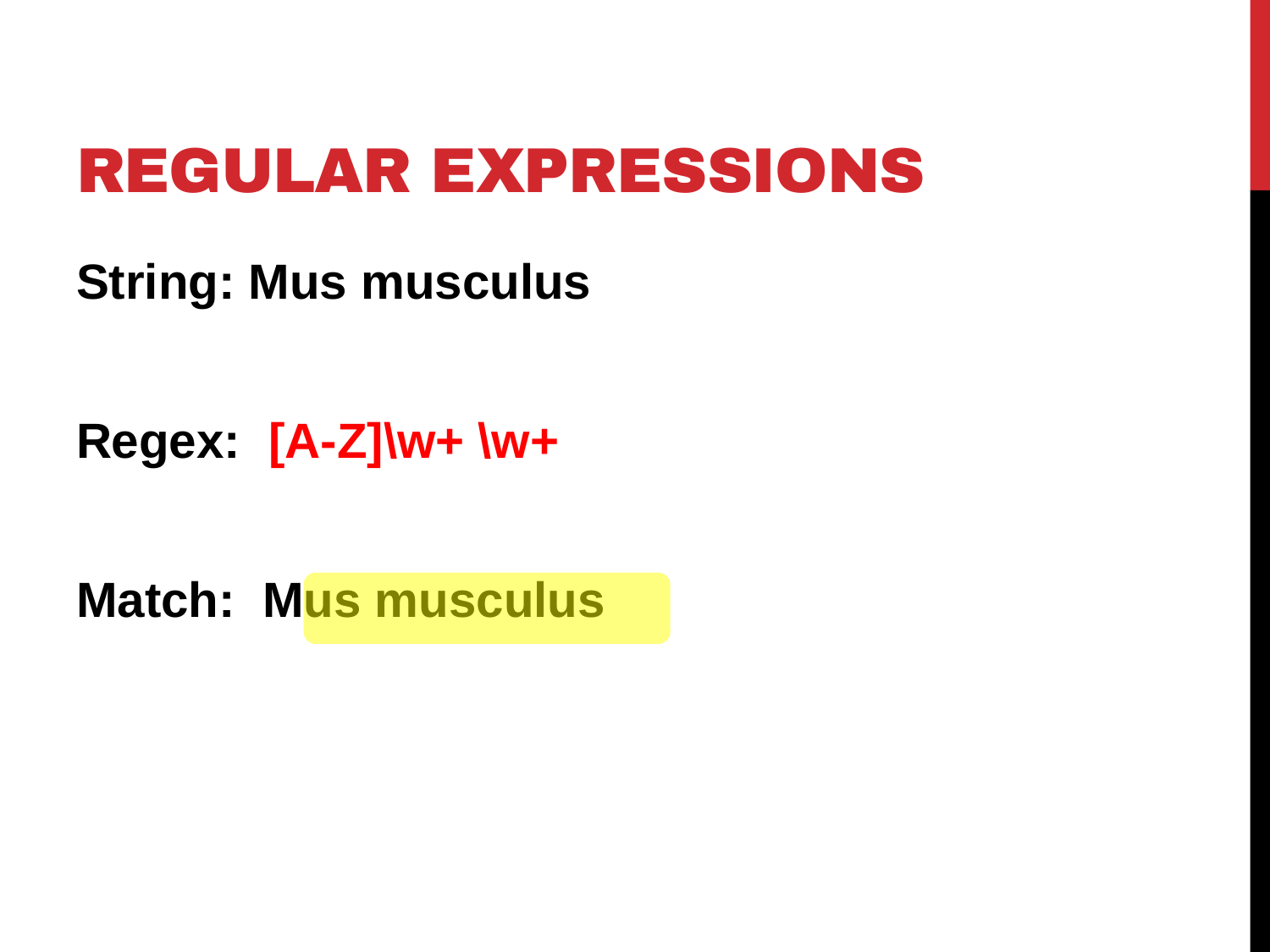

# Regular expressions
String: Mus musculus

Regex:  [A-Z]\w+ \w+

Match:  Mus musculus